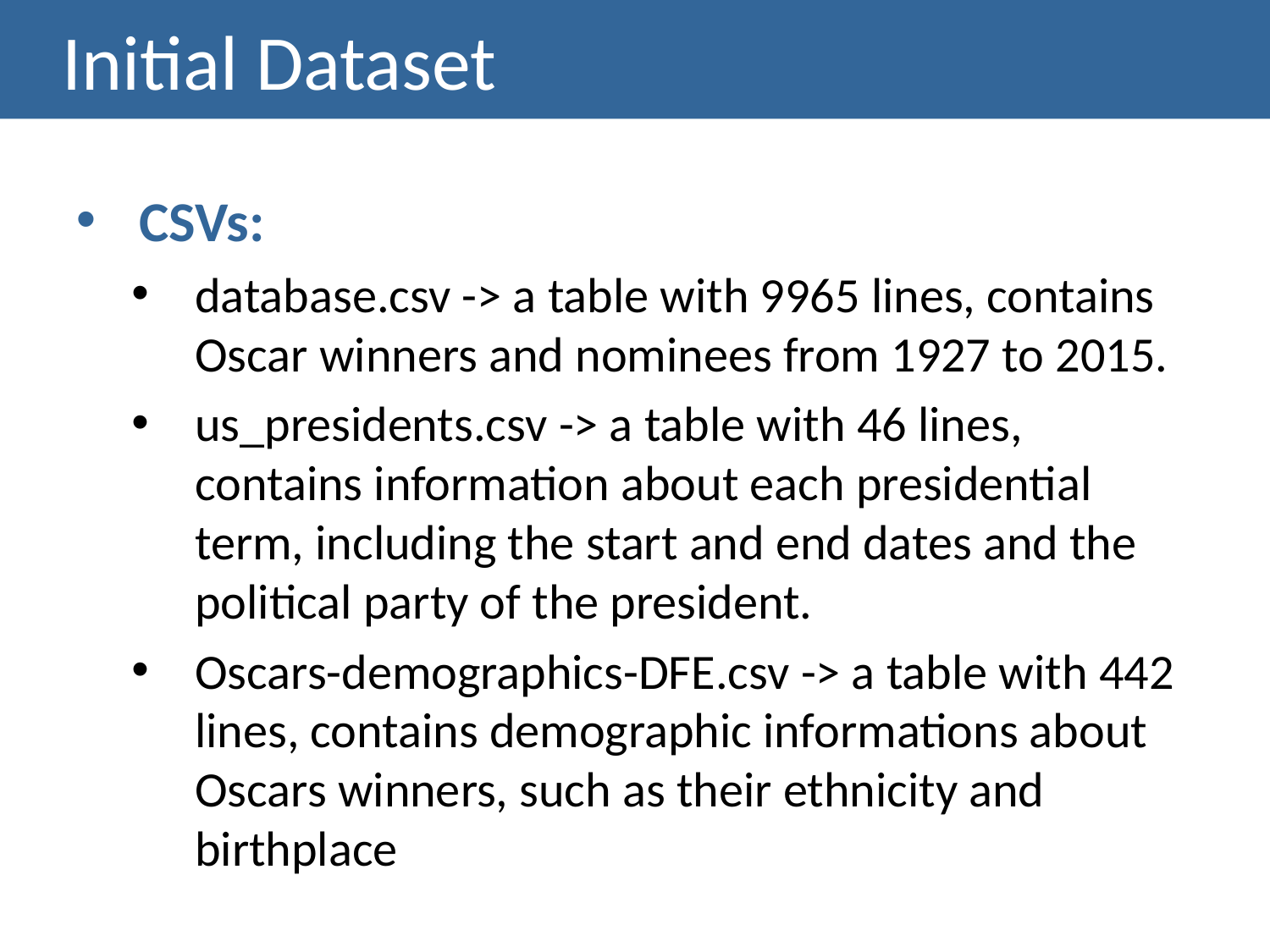

Initial Dataset
CSVs:
database.csv -> a table with 9965 lines, contains Oscar winners and nominees from 1927 to 2015.
us_presidents.csv -> a table with 46 lines, contains information about each presidential term, including the start and end dates and the political party of the president.
Oscars-demographics-DFE.csv -> a table with 442 lines, contains demographic informations about Oscars winners, such as their ethnicity and birthplace